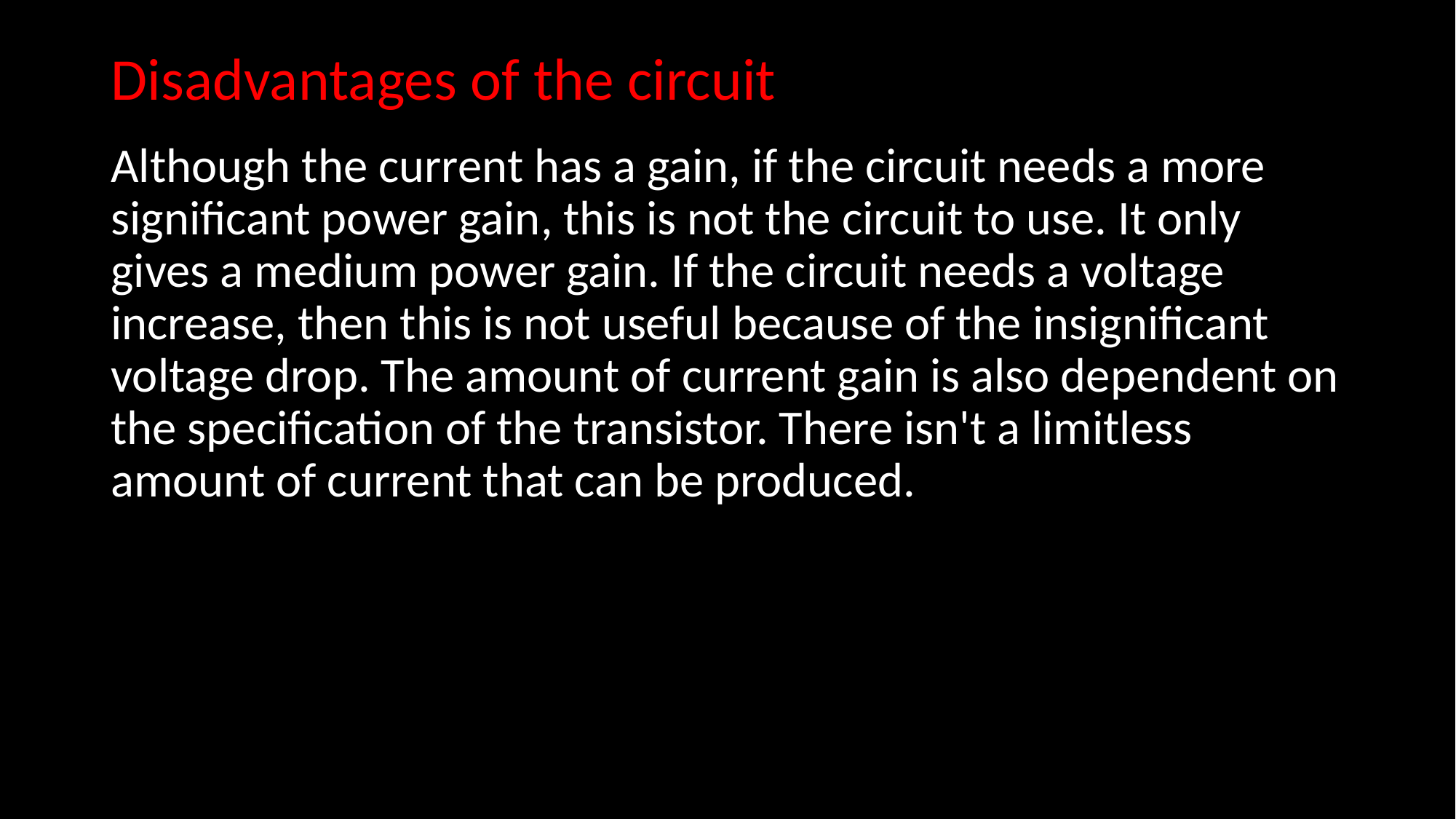

# Disadvantages of the circuit
Although the current has a gain, if the circuit needs a more significant power gain, this is not the circuit to use. It only gives a medium power gain. If the circuit needs a voltage increase, then this is not useful because of the insignificant voltage drop. The amount of current gain is also dependent on the specification of the transistor. There isn't a limitless amount of current that can be produced.